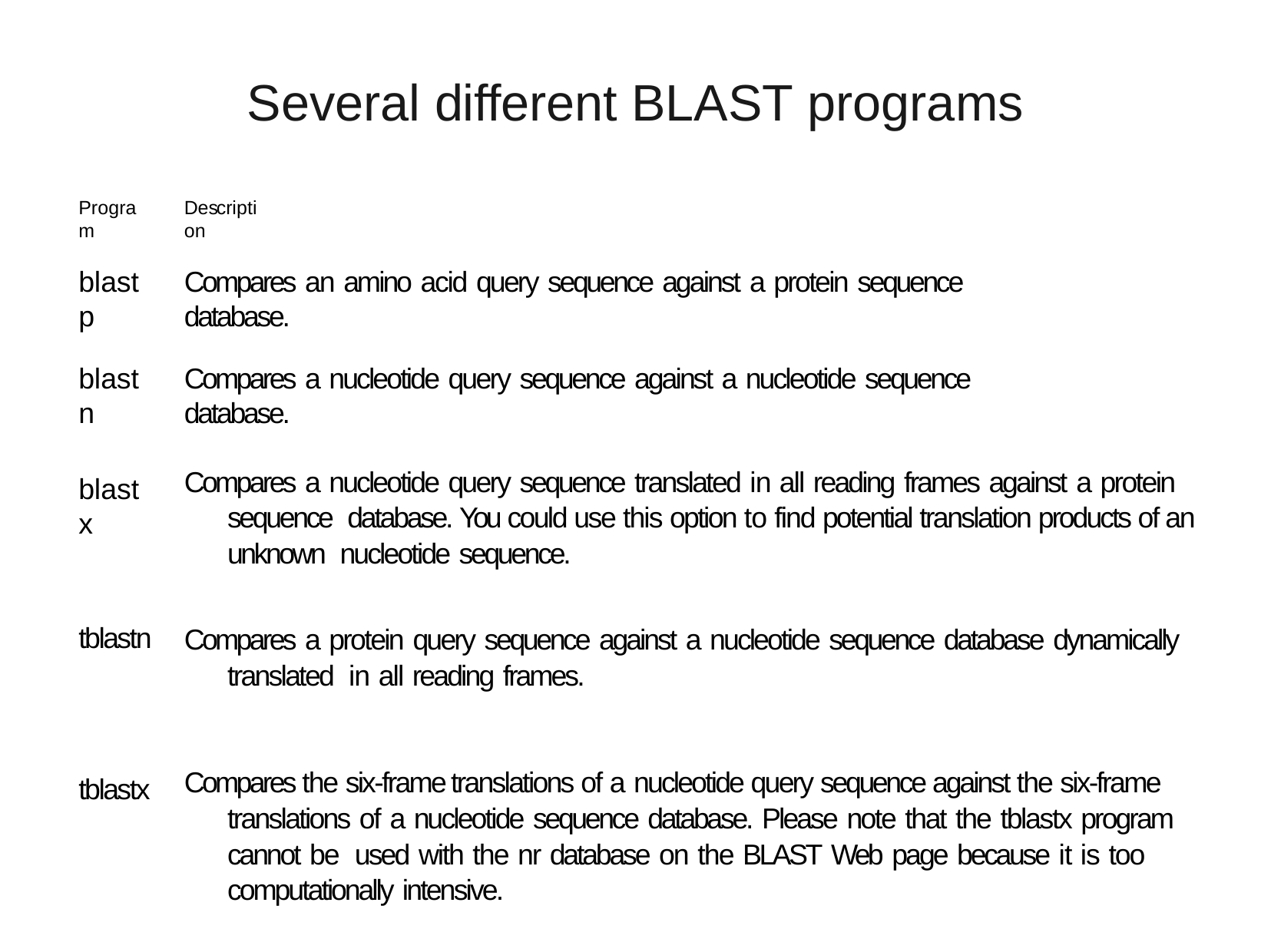

# Several different BLAST programs
Program
Description
blastp
Compares an amino acid query sequence against a protein sequence database.
blastn
Compares a nucleotide query sequence against a nucleotide sequence database.
Compares a nucleotide query sequence translated in all reading frames against a protein sequence  database. You could use this option to find potential translation products of an unknown  nucleotide sequence.
blastx
tblastn
Compares a protein query sequence against a nucleotide sequence database dynamically translated  in all reading frames.

Compares the six-frame translations of a nucleotide query sequence against the six-frame  translations of a nucleotide sequence database. Please note that the tblastx program cannot be  used with the nr database on the BLAST Web page because it is too computationally intensive.
tblastx
13